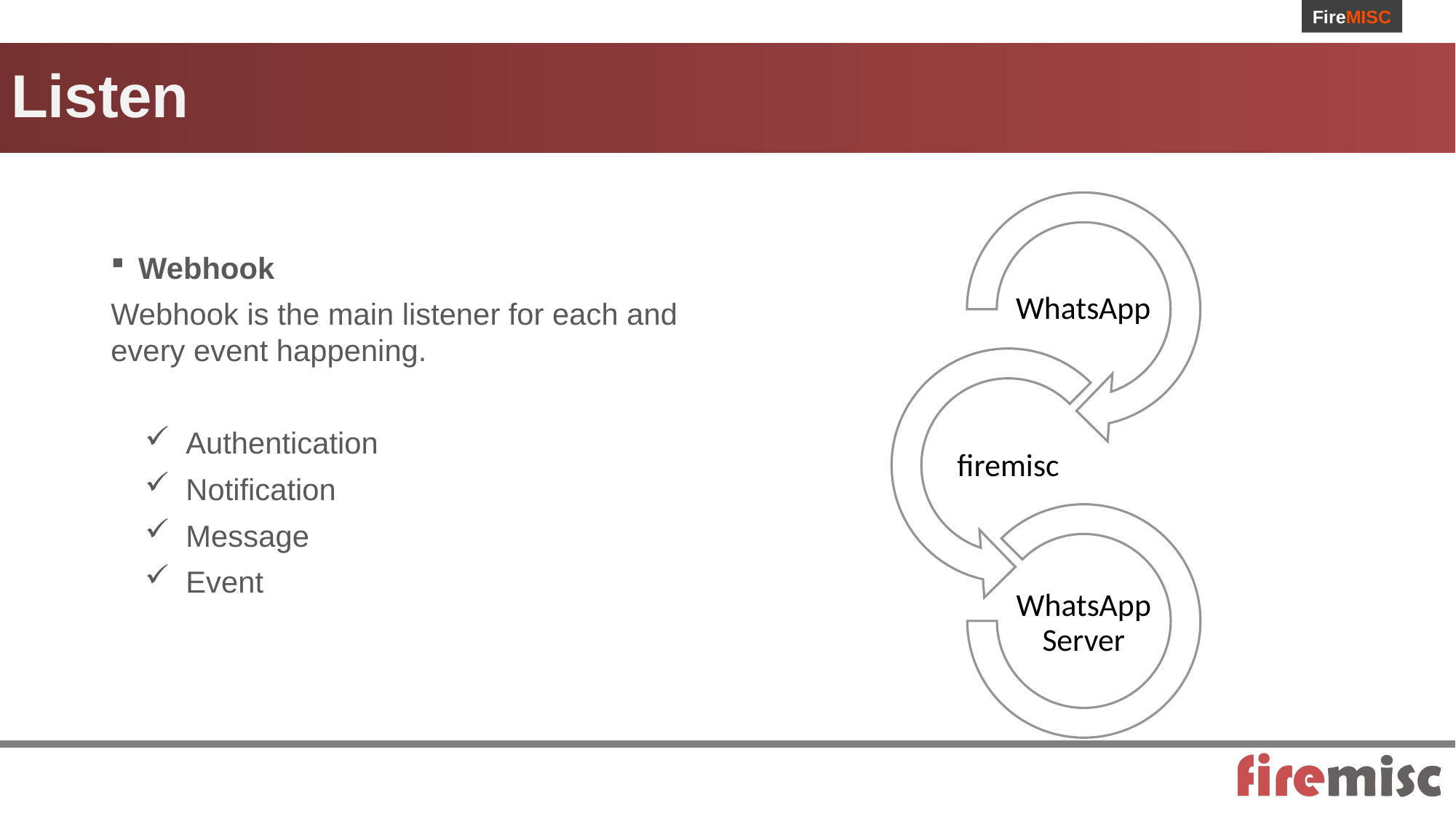

# Listen
WhatsApp
firemisc
WhatsApp Server
Webhook
Webhook is the main listener for each and every event happening.

Authentication
Notification
Message
Event